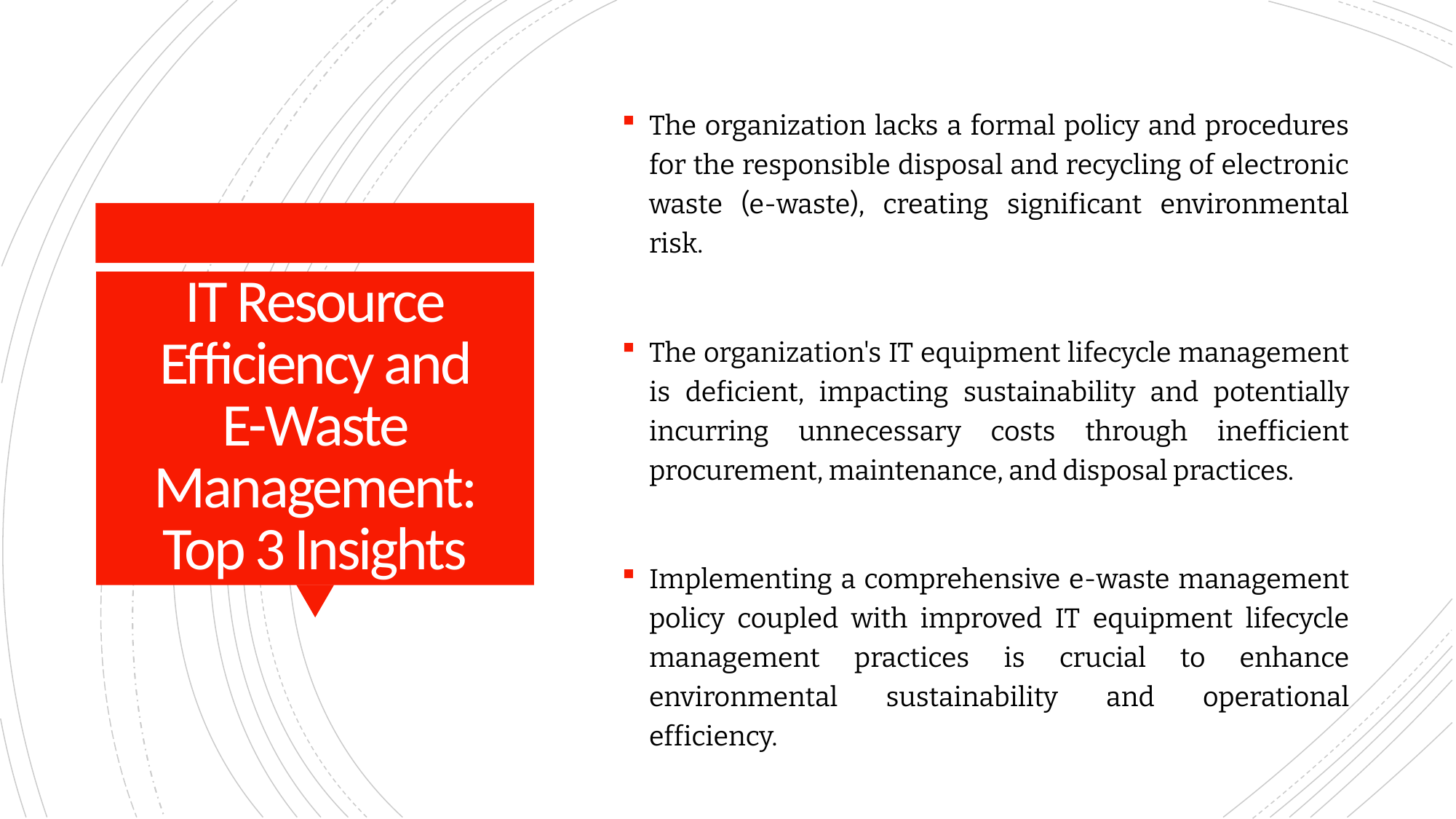

The organization lacks a formal policy and procedures for the responsible disposal and recycling of electronic waste (e-waste), creating significant environmental risk.

The organization's IT equipment lifecycle management is deficient, impacting sustainability and potentially incurring unnecessary costs through inefficient procurement, maintenance, and disposal practices.

Implementing a comprehensive e-waste management policy coupled with improved IT equipment lifecycle management practices is crucial to enhance environmental sustainability and operational efficiency.
# IT Resource Efficiency and E-Waste Management: Top 3 Insights